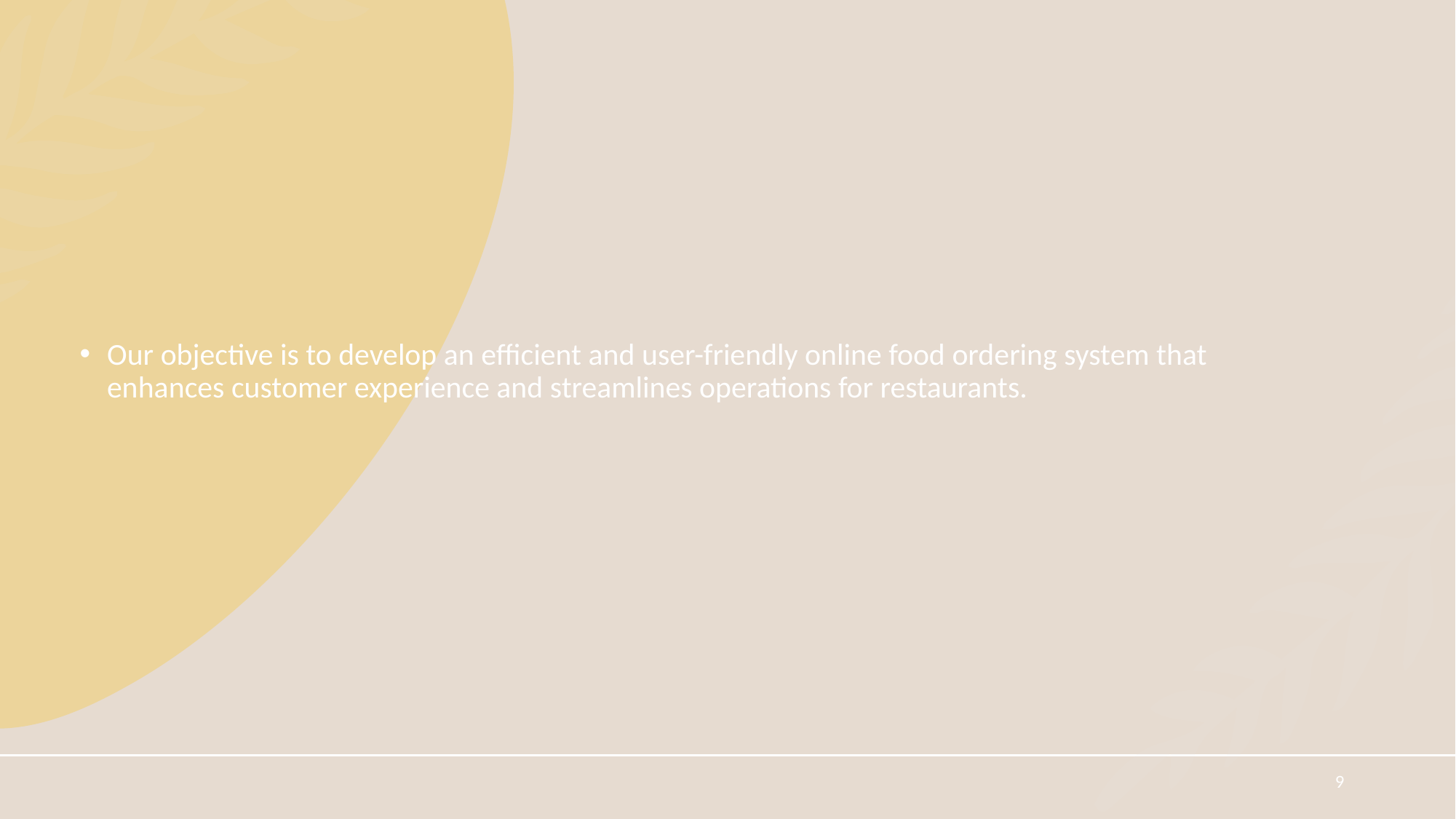

Our objective is to develop an efficient and user-friendly online food ordering system that enhances customer experience and streamlines operations for restaurants.
9